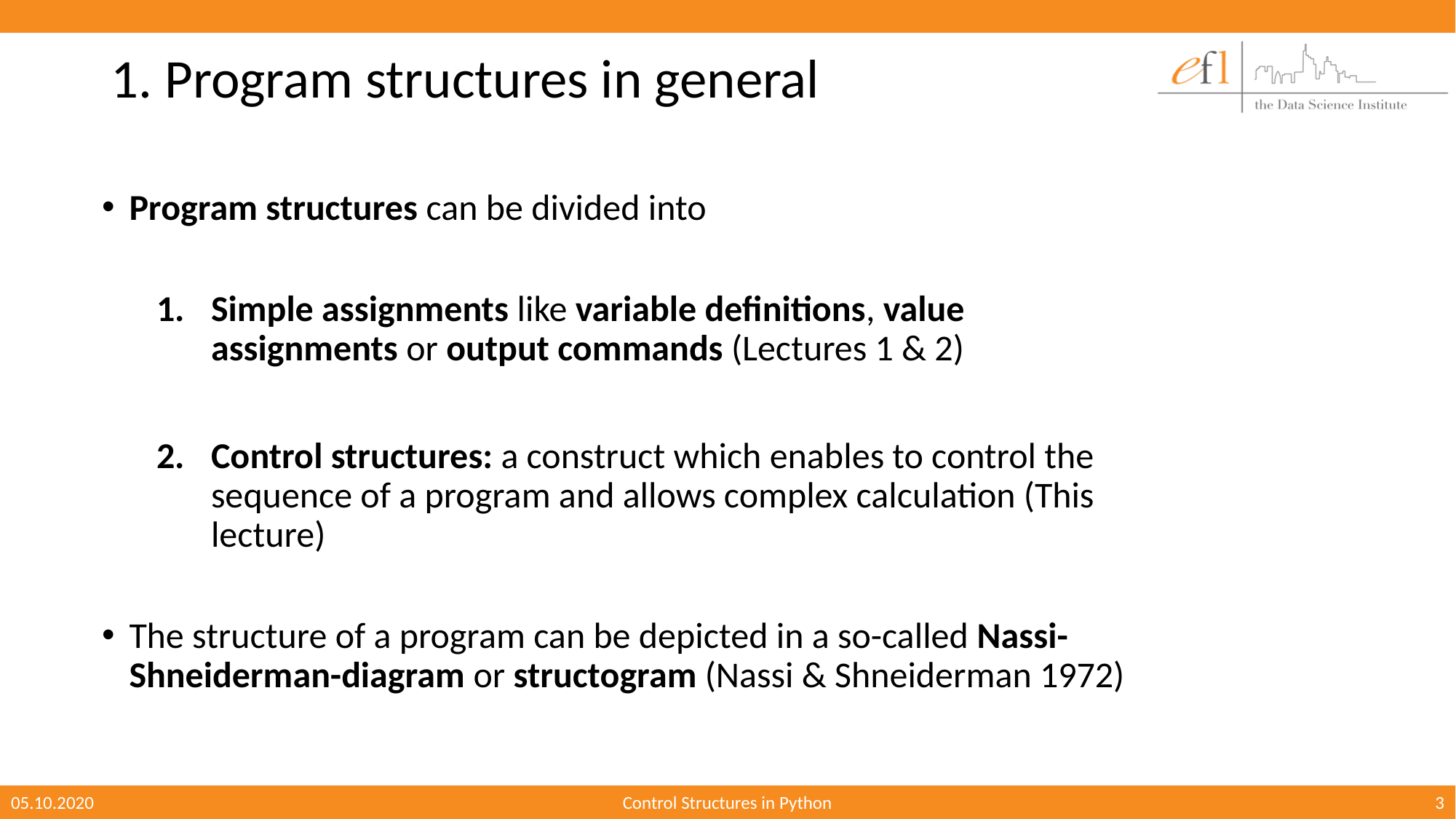

# 1. Program structures in general
Program structures can be divided into

Simple assignments like variable definitions, value assignments or output commands (Lectures 1 & 2)

Control structures: a construct which enables to control the sequence of a program and allows complex calculation (This lecture)

The structure of a program can be depicted in a so-called Nassi-Shneiderman-diagram or structogram (Nassi & Shneiderman 1972)

05.10.2020
Control Structures in Python
3